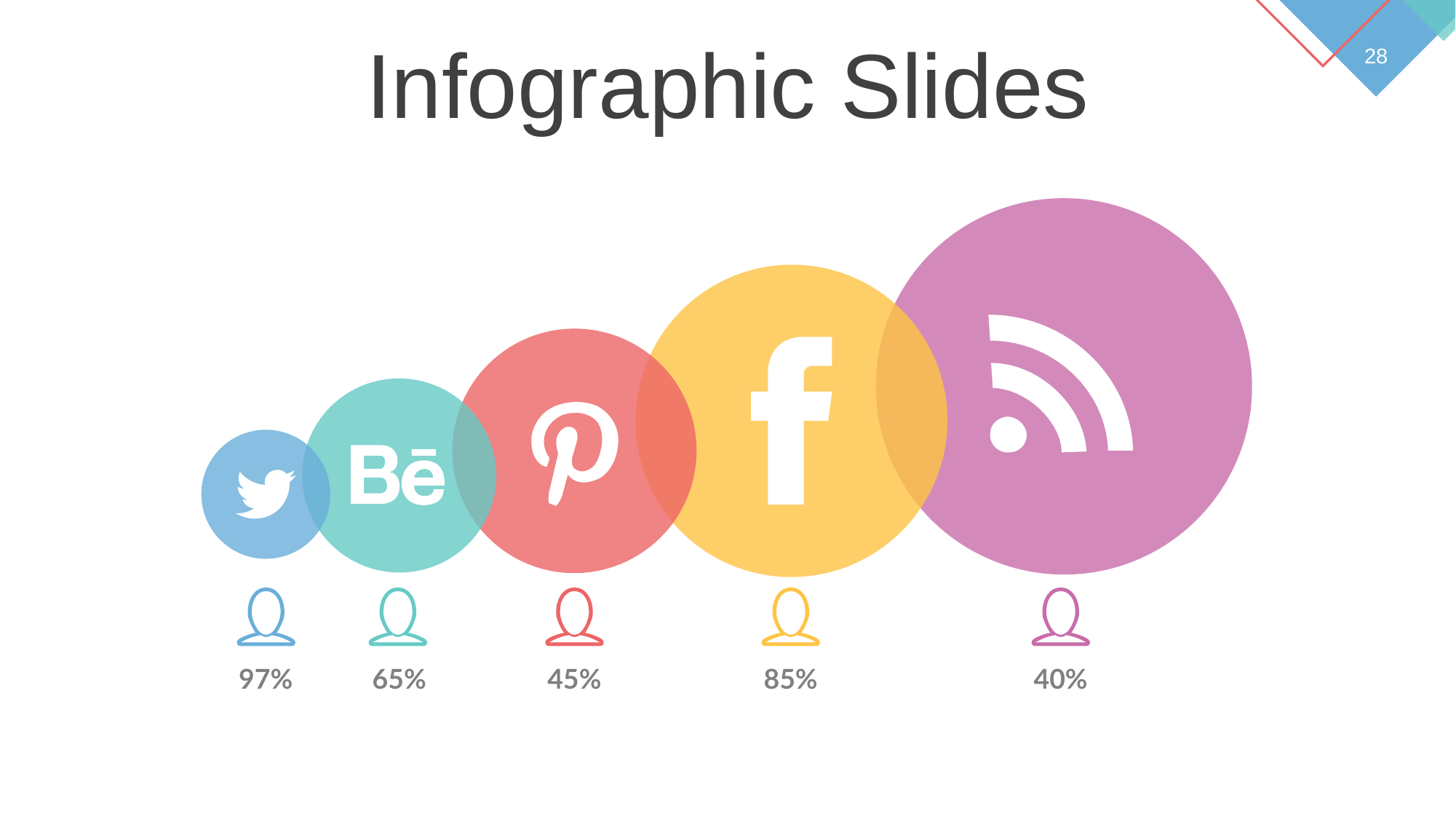

Infographic Slides

97%
65%
45%
85%
40%